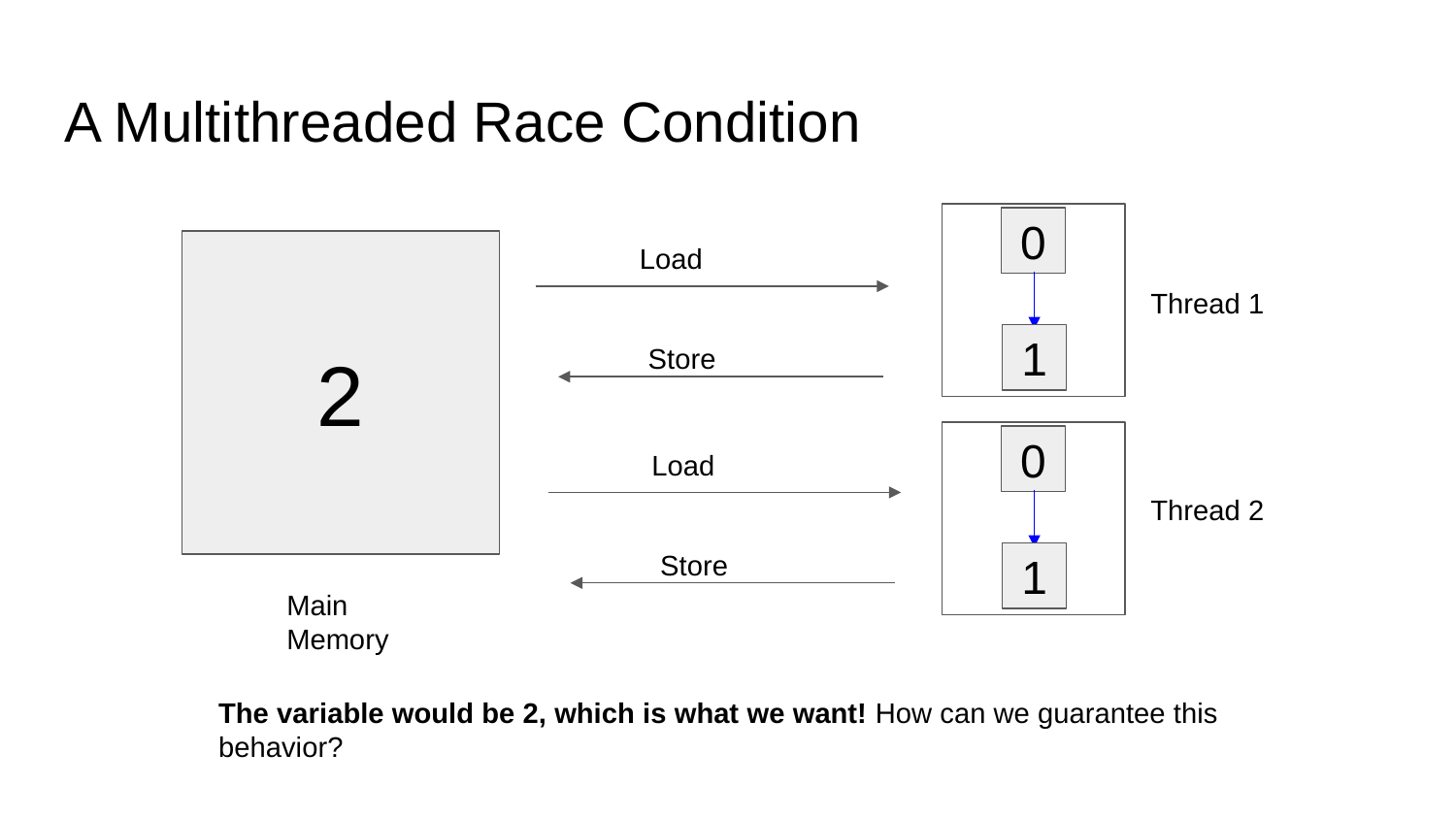

# A Multithreaded Race Condition

0
Load
2
Thread 1
1
Store

0
Load
Thread 2
Store
1
Main
Memory
The variable would be 2, which is what we want! How can we guarantee this behavior?